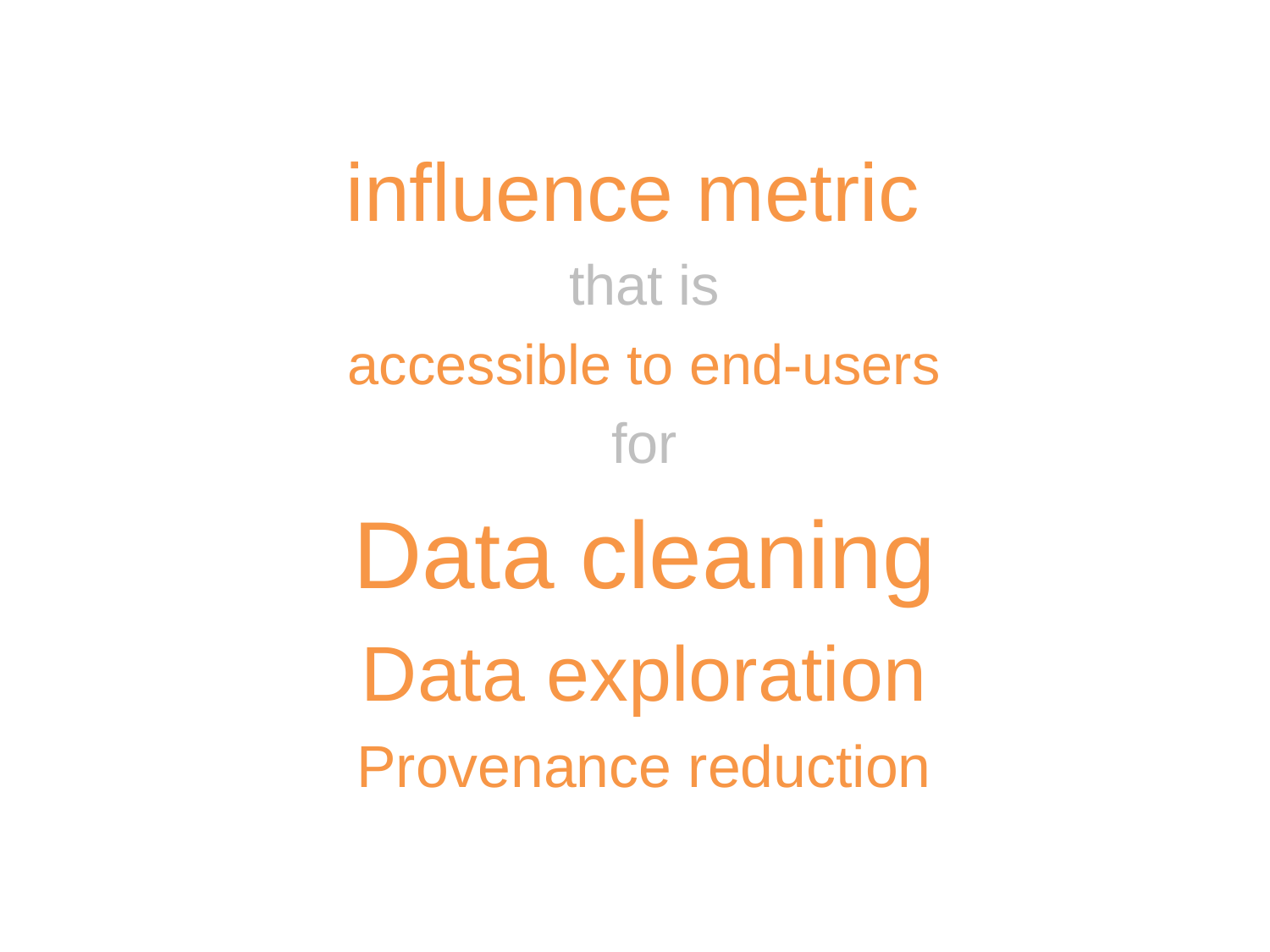

influence metric
that is
accessible to end-users
for
Data cleaning
Data exploration
Provenance reduction